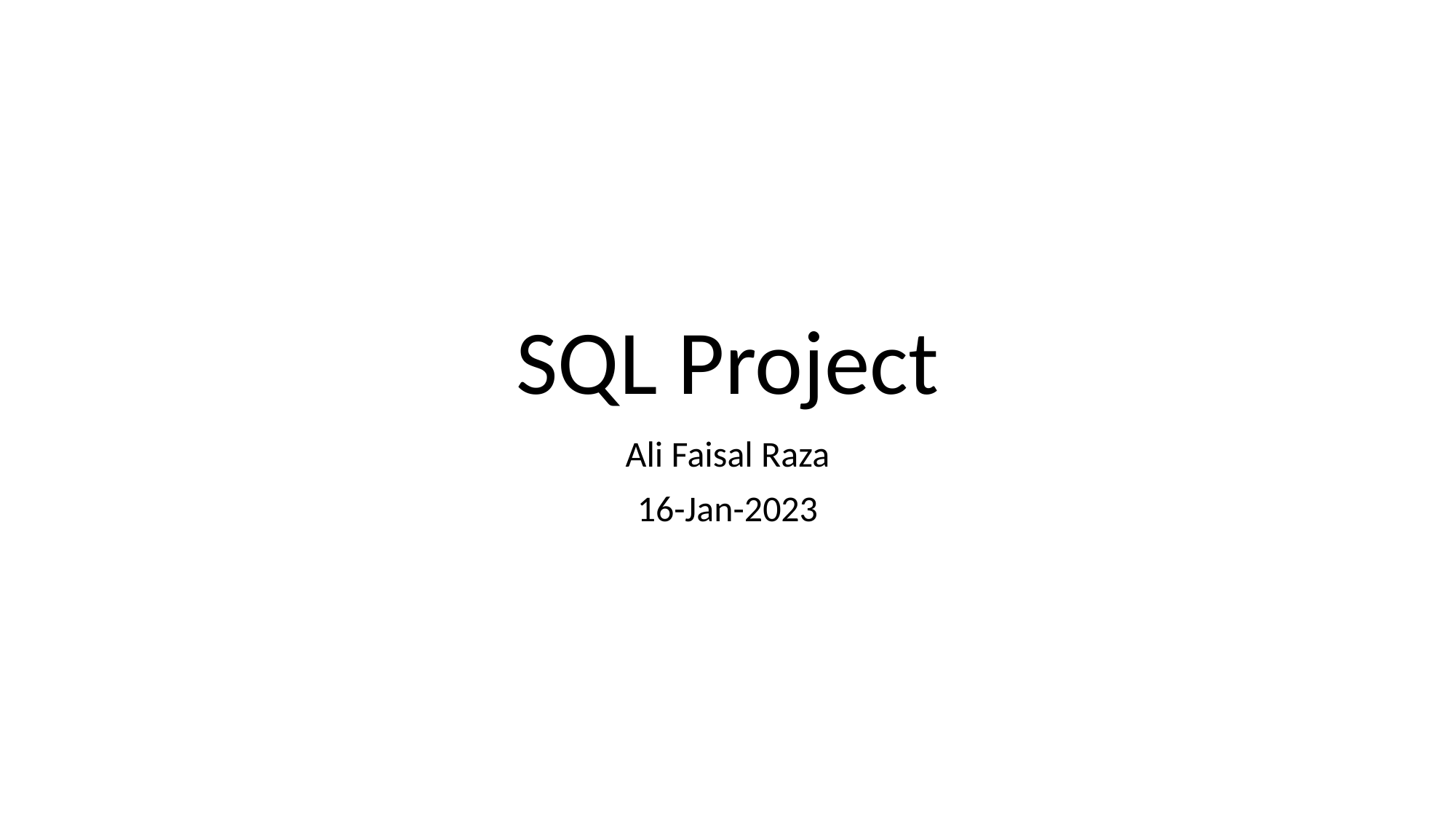

# SQL Project
Ali Faisal Raza
16-Jan-2023